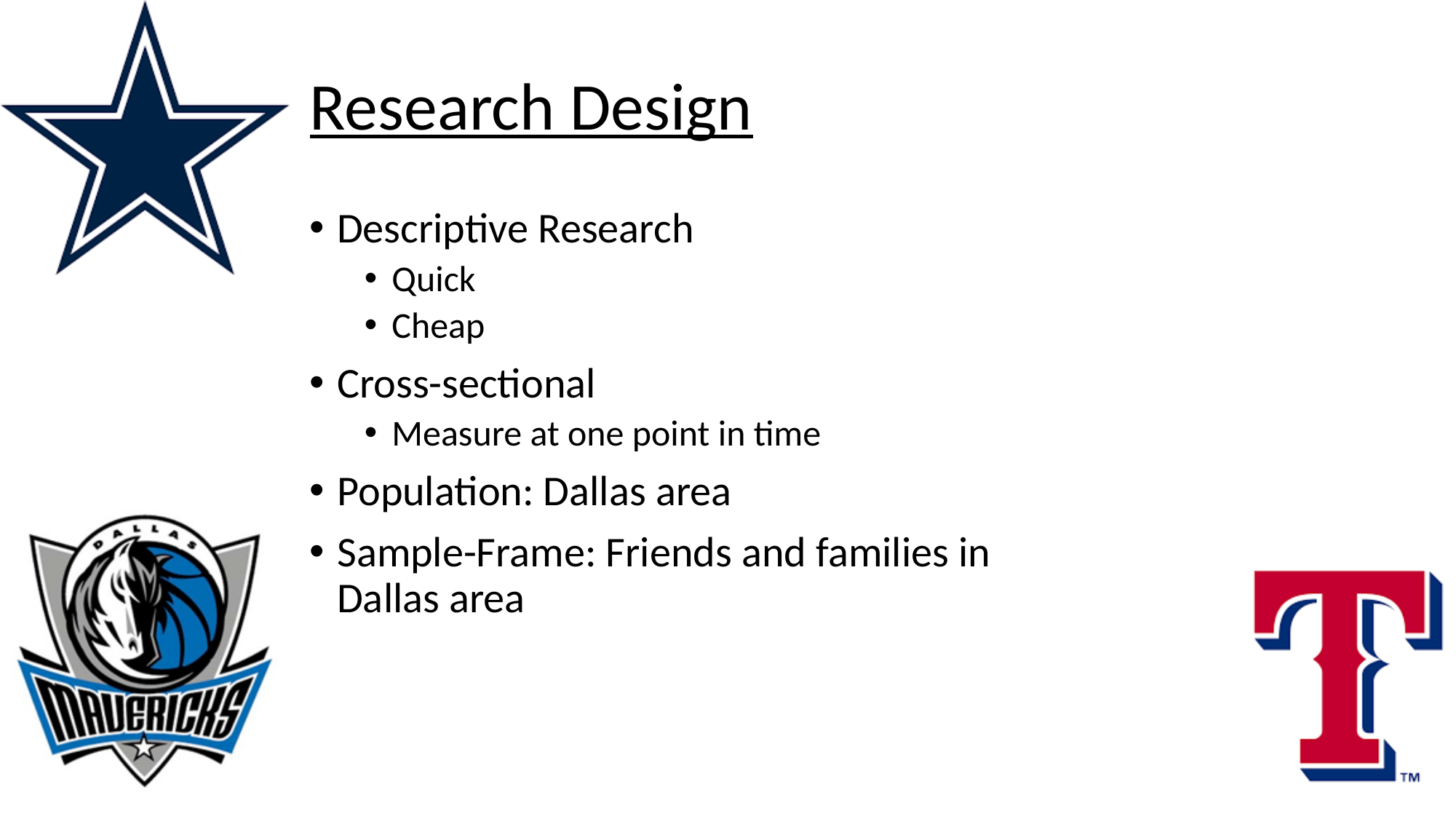

# Research Design
Descriptive Research
Quick
Cheap
Cross-sectional
Measure at one point in time
Population: Dallas area
Sample-Frame: Friends and families in Dallas area